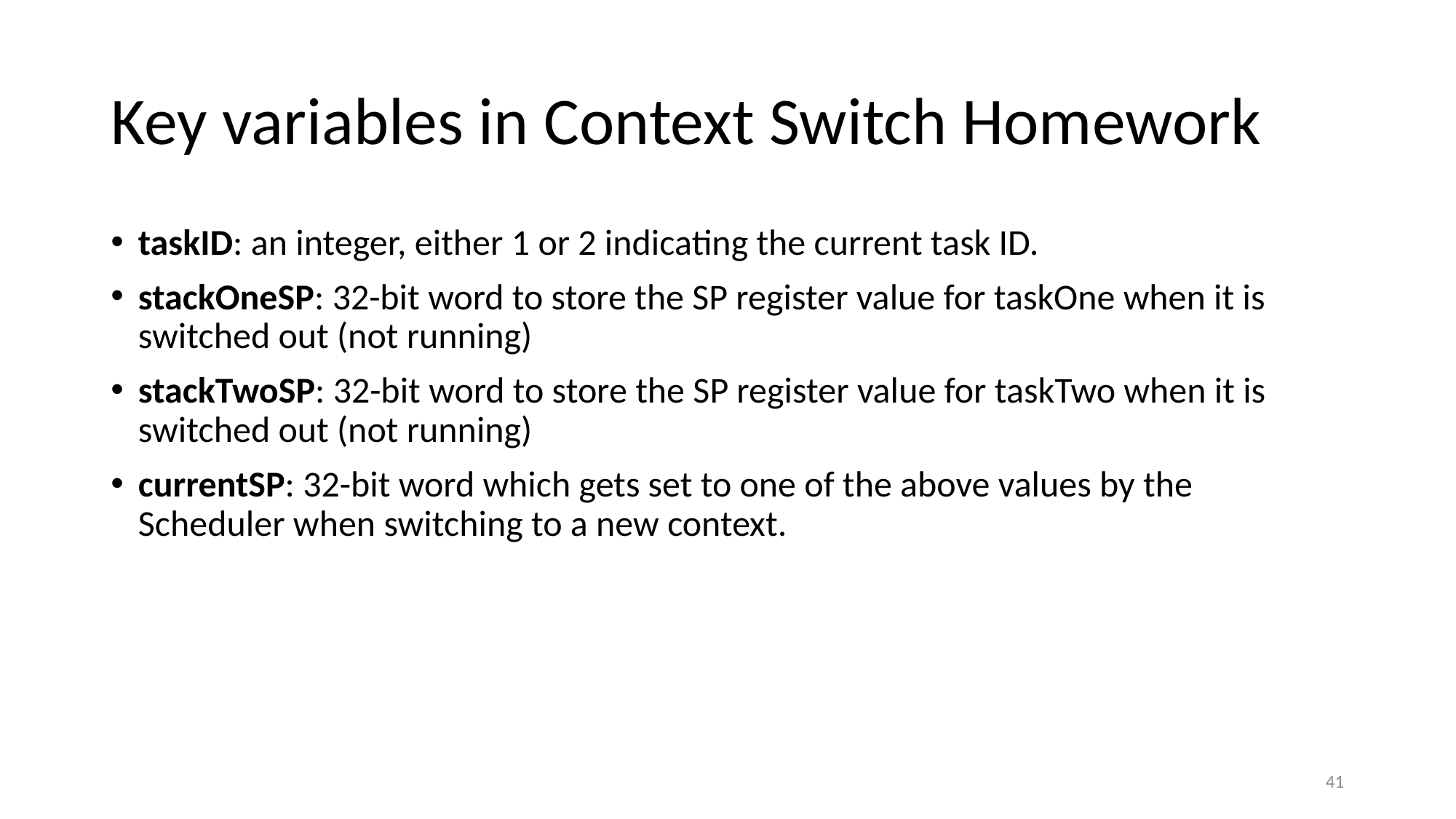

# Key variables in Context Switch Homework
taskID: an integer, either 1 or 2 indicating the current task ID.
stackOneSP: 32-bit word to store the SP register value for taskOne when it is switched out (not running)
stackTwoSP: 32-bit word to store the SP register value for taskTwo when it is switched out (not running)
currentSP: 32-bit word which gets set to one of the above values by the Scheduler when switching to a new context.

41